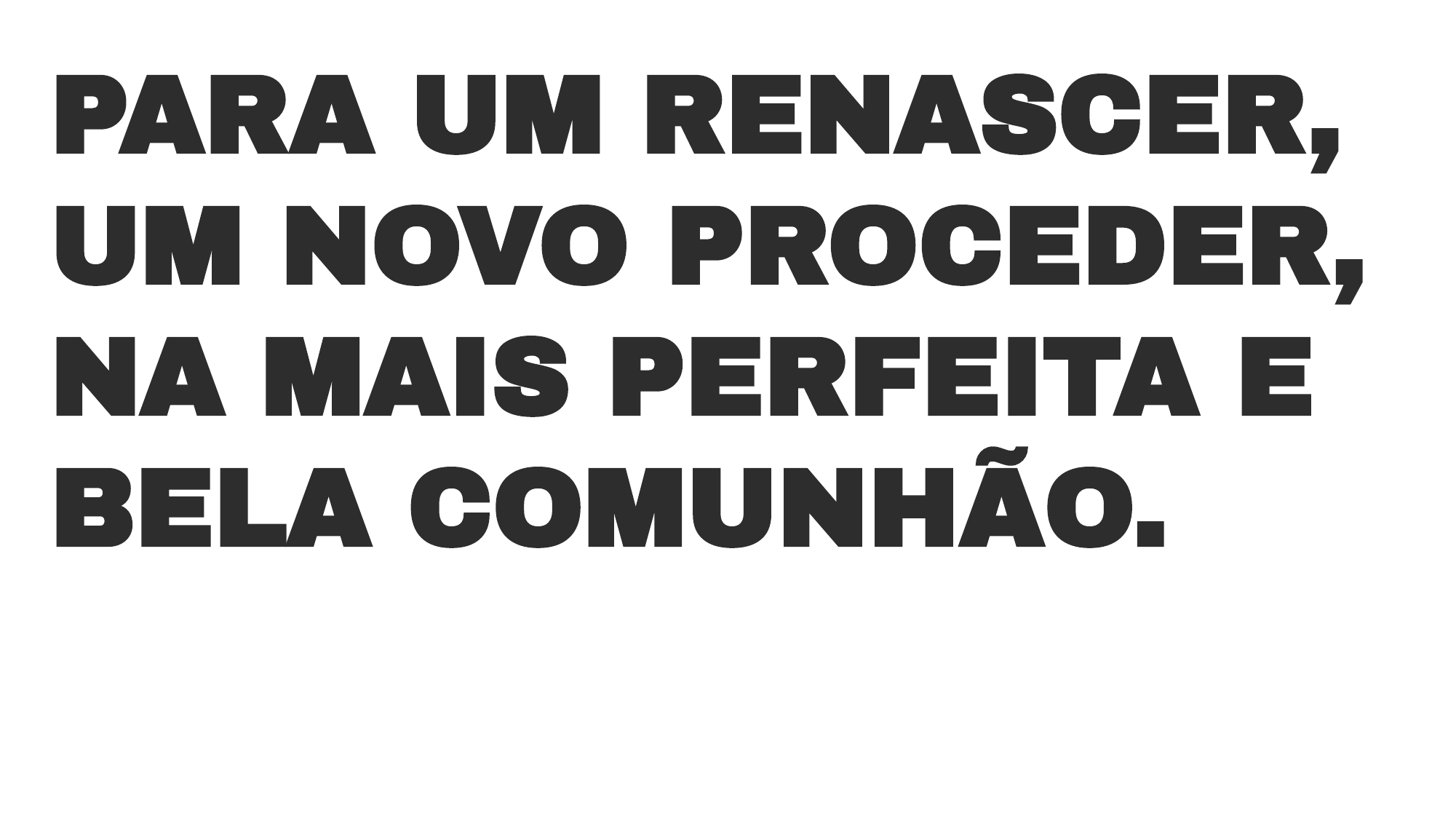

PARA UM RENASCER, UM NOVO PROCEDER,
NA MAIS PERFEITA E BELA COMUNHÃO.